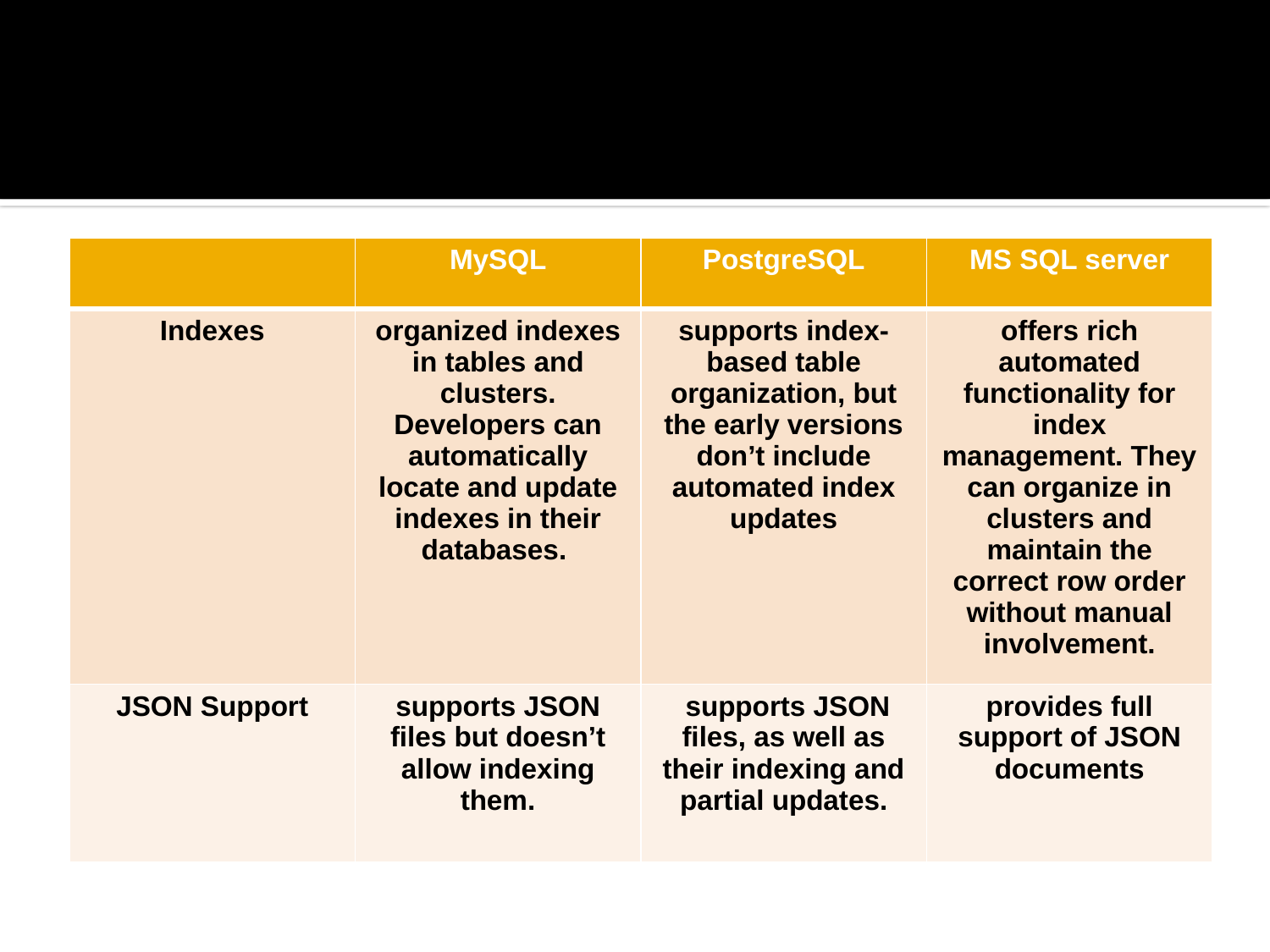

|  | MySQL | PostgreSQL | MS SQL server |
| --- | --- | --- | --- |
| Indexes | organized indexes in tables and clusters. Developers can automatically locate and update indexes in their databases. | supports index-based table organization, but the early versions don’t include automated index updates | offers rich automated functionality for index management. They can organize in clusters and maintain the correct row order without manual involvement. |
| JSON Support | supports JSON files but doesn’t allow indexing them. | supports JSON files, as well as their indexing and partial updates. | provides full support of JSON documents |